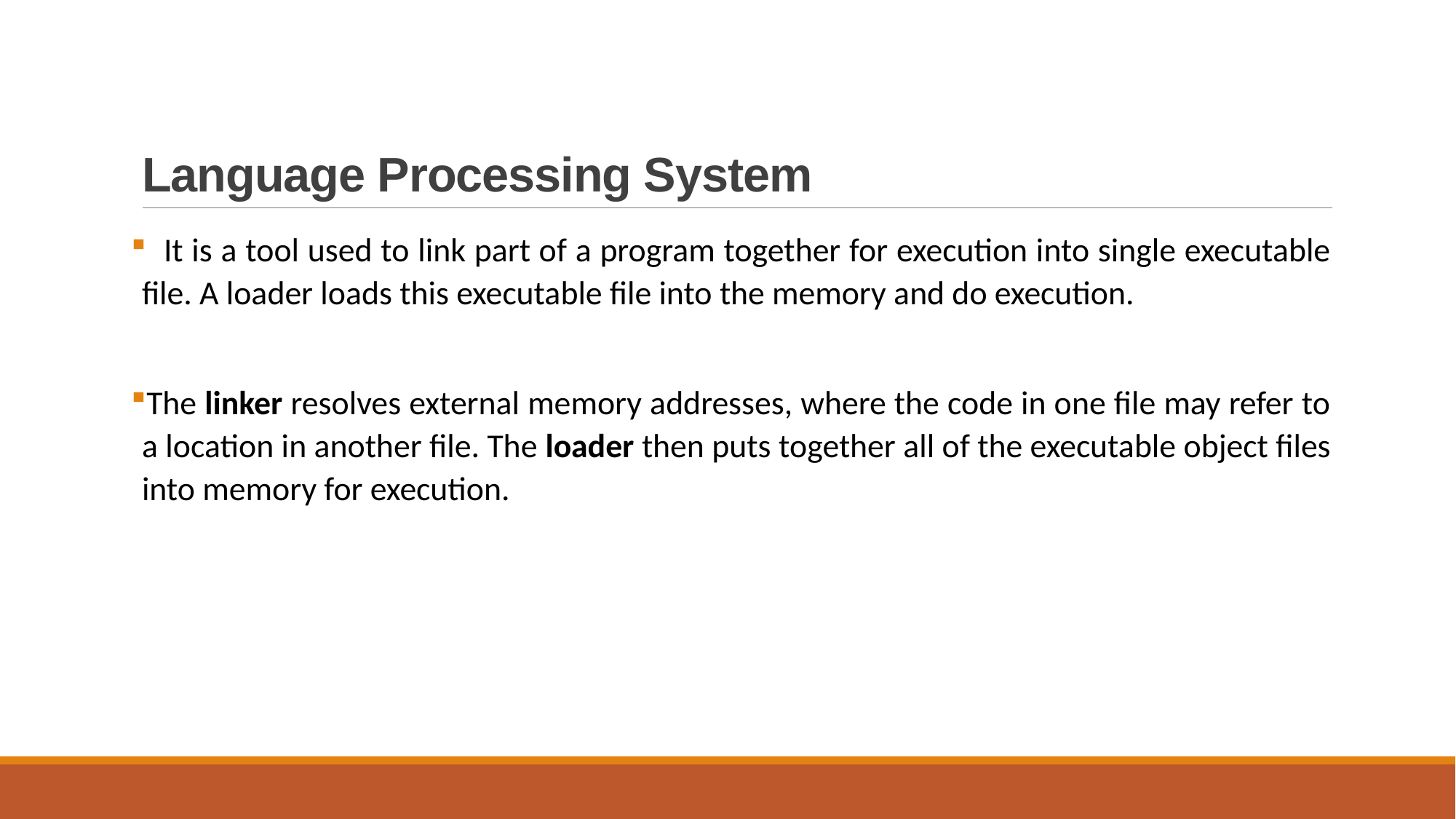

# Language Processing System
  It is a tool used to link part of a program together for execution into single executable file. A loader loads this executable file into the memory and do execution.

The linker resolves external memory addresses, where the code in one file may refer to a location in another file. The loader then puts together all of the executable object files into memory for execution.